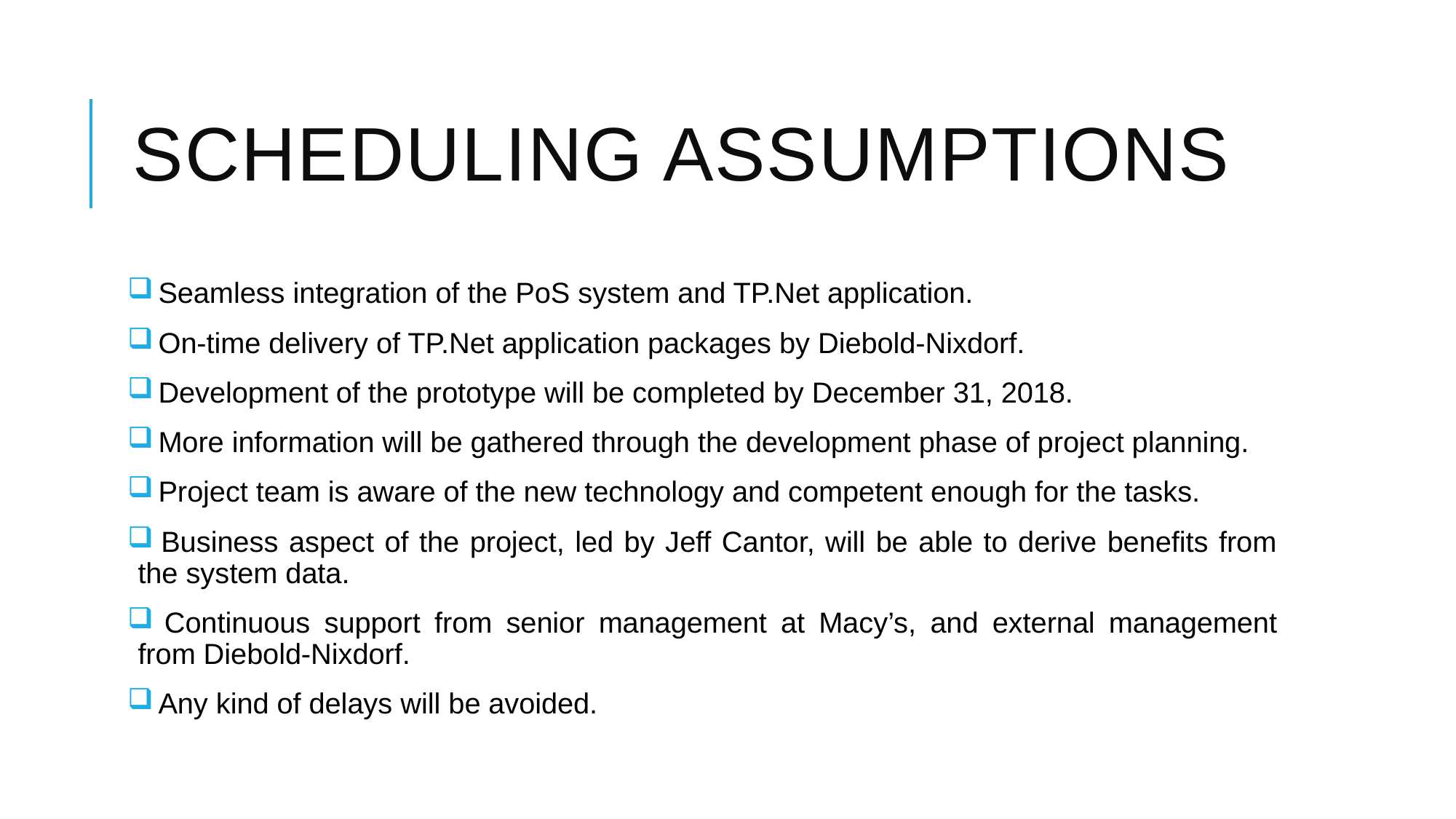

# Scheduling Assumptions
 Seamless integration of the PoS system and TP.Net application.
 On-time delivery of TP.Net application packages by Diebold-Nixdorf.
 Development of the prototype will be completed by December 31, 2018.
 More information will be gathered through the development phase of project planning.
 Project team is aware of the new technology and competent enough for the tasks.
 Business aspect of the project, led by Jeff Cantor, will be able to derive benefits from the system data.
 Continuous support from senior management at Macy’s, and external management from Diebold-Nixdorf.
 Any kind of delays will be avoided.